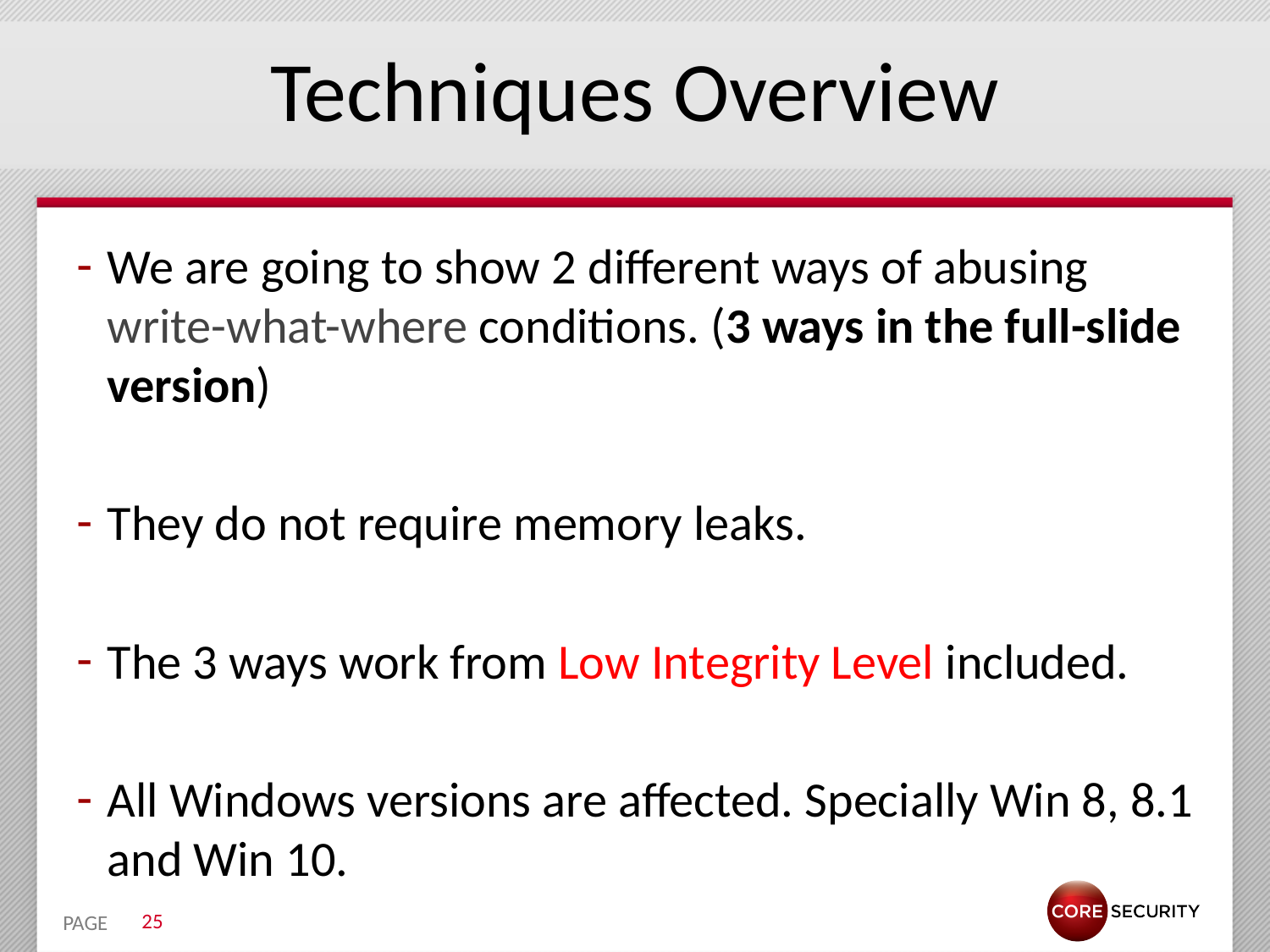

# Techniques Overview
We are going to show 2 different ways of abusing write-what-where conditions. (3 ways in the full-slide version)

They do not require memory leaks.

The 3 ways work from Low Integrity Level included.

All Windows versions are affected. Specially Win 8, 8.1 and Win 10.
25